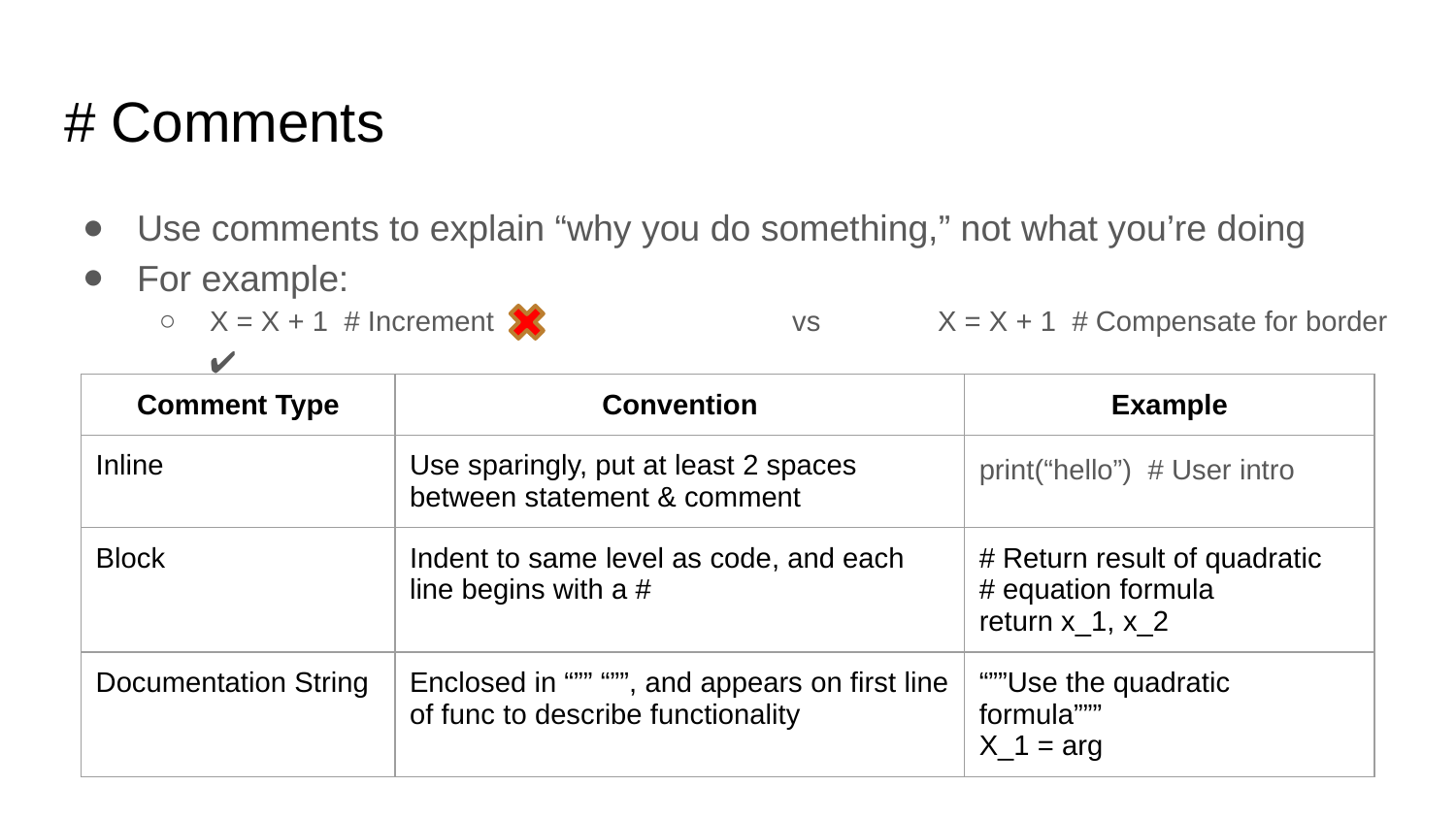

# # Comments
Use comments to explain “why you do something,” not what you’re doing
For example:
X = X + 1  # Increment 		vs	X = X + 1  # Compensate for border ✔️

| Comment Type | Convention | Example |
| --- | --- | --- |
| Inline | Use sparingly, put at least 2 spaces between statement & comment | print(“hello”) # User intro |
| Block | Indent to same level as code, and each line begins with a # | # Return result of quadratic # equation formula return x\_1, x\_2 |
| Documentation String | Enclosed in “”” “””, and appears on first line of func to describe functionality | “””Use the quadratic formula””” X\_1 = arg |